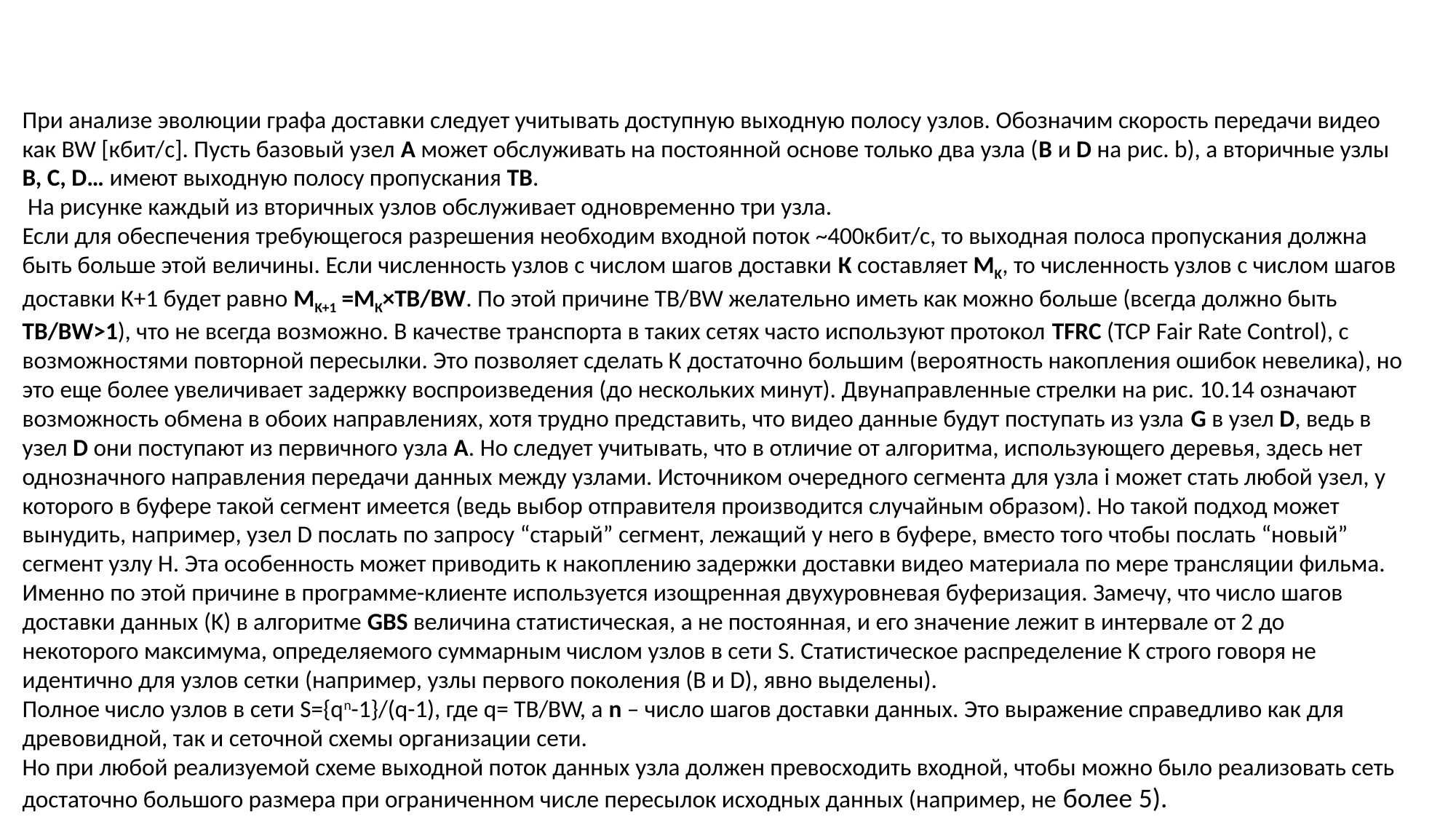

При анализе эволюции графа доставки следует учитывать доступную выходную полосу узлов. Обозначим скорость передачи видео как ВW [кбит/с]. Пусть базовый узел А может обслуживать на постоянной основе только два узла (B и D на рис. b), а вторичные узлы B, C, D… имеют выходную полосу пропускания ТB.
 На рисунке каждый из вторичных узлов обслуживает одновременно три узла.
Если для обеспечения требующегося разрешения необходим входной поток ~400кбит/c, то выходная полоса пропускания должна быть больше этой величины. Если численность узлов с числом шагов доставки К составляет MK, то численность узлов с числом шагов доставки К+1 будет равно MK+1 =МК×ТВ/BW. По этой причине ТВ/BW желательно иметь как можно больше (всегда должно быть ТВ/BW>1), что не всегда возможно. В качестве транспорта в таких сетях часто используют протокол TFRC (TCP Fair Rate Control), c возможностями повторной пересылки. Это позволяет сделать К достаточно большим (вероятность накопления ошибок невелика), но это еще более увеличивает задержку воспроизведения (до нескольких минут). Двунаправленные стрелки на рис. 10.14 означают возможность обмена в обоих направлениях, хотя трудно представить, что видео данные будут поступать из узла G в узел D, ведь в узел D они поступают из первичного узла А. Но следует учитывать, что в отличие от алгоритма, использующего деревья, здесь нет однозначного направления передачи данных между узлами. Источником очередного сегмента для узла i может стать любой узел, у которого в буфере такой сегмент имеется (ведь выбор отправителя производится случайным образом). Но такой подход может вынудить, например, узел D послать по запросу “старый” сегмент, лежащий у него в буфере, вместо того чтобы послать “новый” сегмент узлу Н. Эта особенность может приводить к накоплению задержки доставки видео материала по мере трансляции фильма. Именно по этой причине в программе-клиенте используется изощренная двухуровневая буферизация. Замечу, что число шагов доставки данных (K) в алгоритме GBS величина статистическая, а не постоянная, и его значение лежит в интервале от 2 до некоторого максимума, определяемого суммарным числом узлов в сети S. Статистическое распределение K строго говоря не идентично для узлов сетки (например, узлы первого поколения (B и D), явно выделены).
Полное число узлов в сети S={qn-1}/(q-1), где q= ТВ/BW, а n – число шагов доставки данных. Это выражение справедливо как для древовидной, так и сеточной схемы организации сети.
Но при любой реализуемой схеме выходной поток данных узла должен превосходить входной, чтобы можно было реализовать сеть достаточно большого размера при ограниченном числе пересылок исходных данных (например, не более 5).